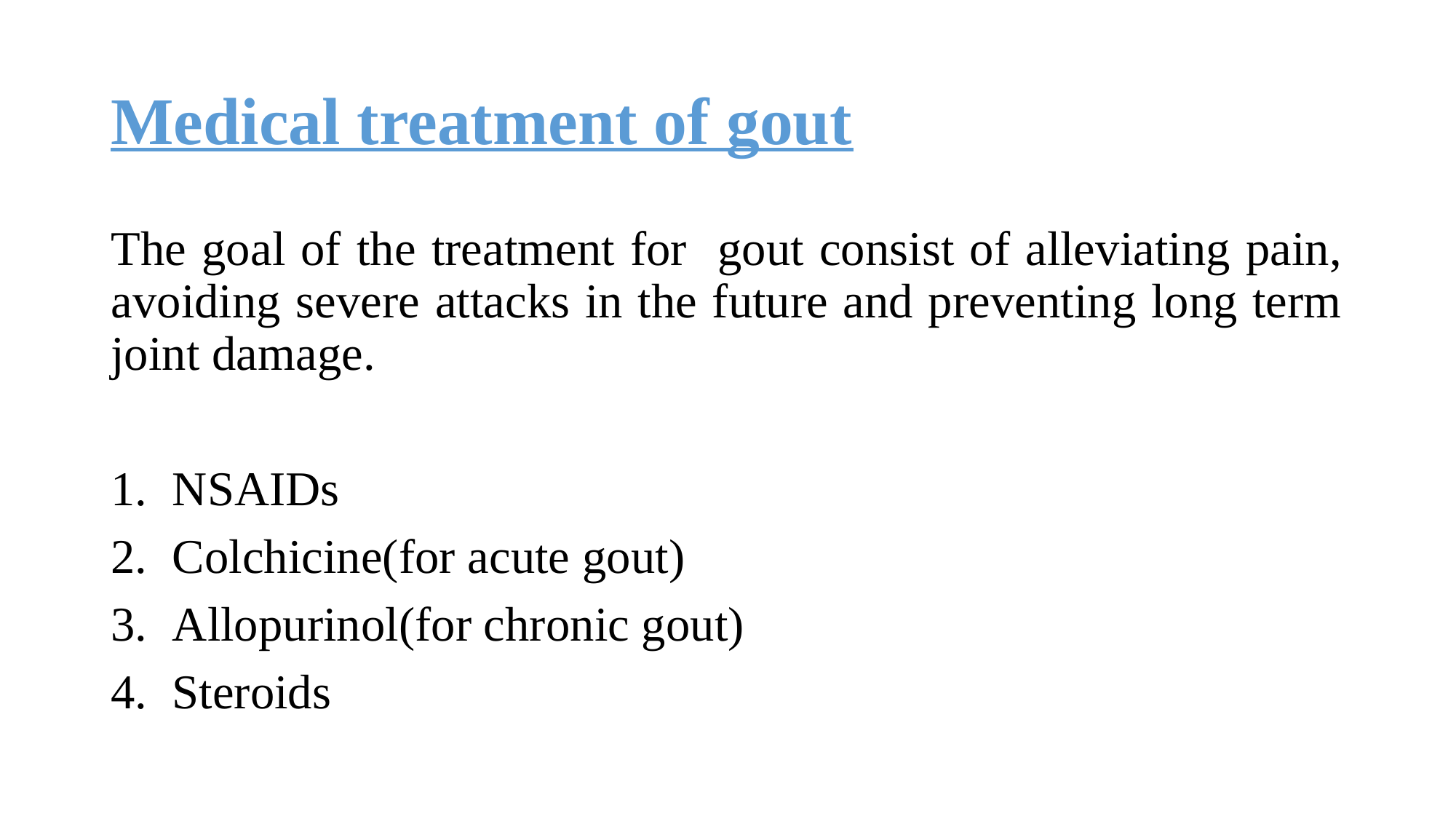

# Medical treatment of gout
The goal of the treatment for  gout consist of alleviating pain, avoiding severe attacks in the future and preventing long term joint damage.

NSAIDs
Colchicine(for acute gout)
Allopurinol(for chronic gout)
Steroids